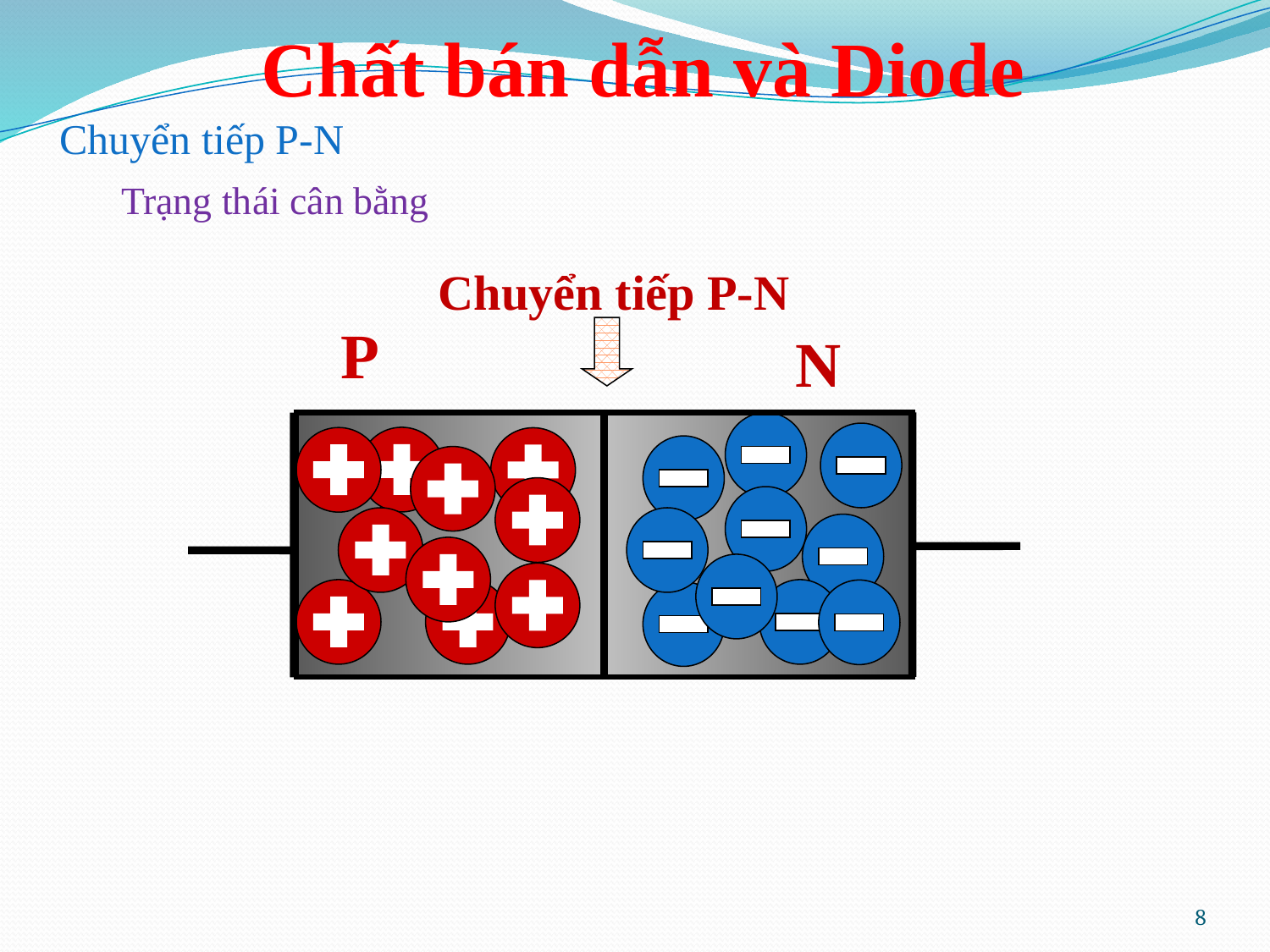

Chất bán dẫn và Diode
Chuyển tiếp P-N

P

N
Trạng thái cân bằng
Chuyển tiếp P-N

8